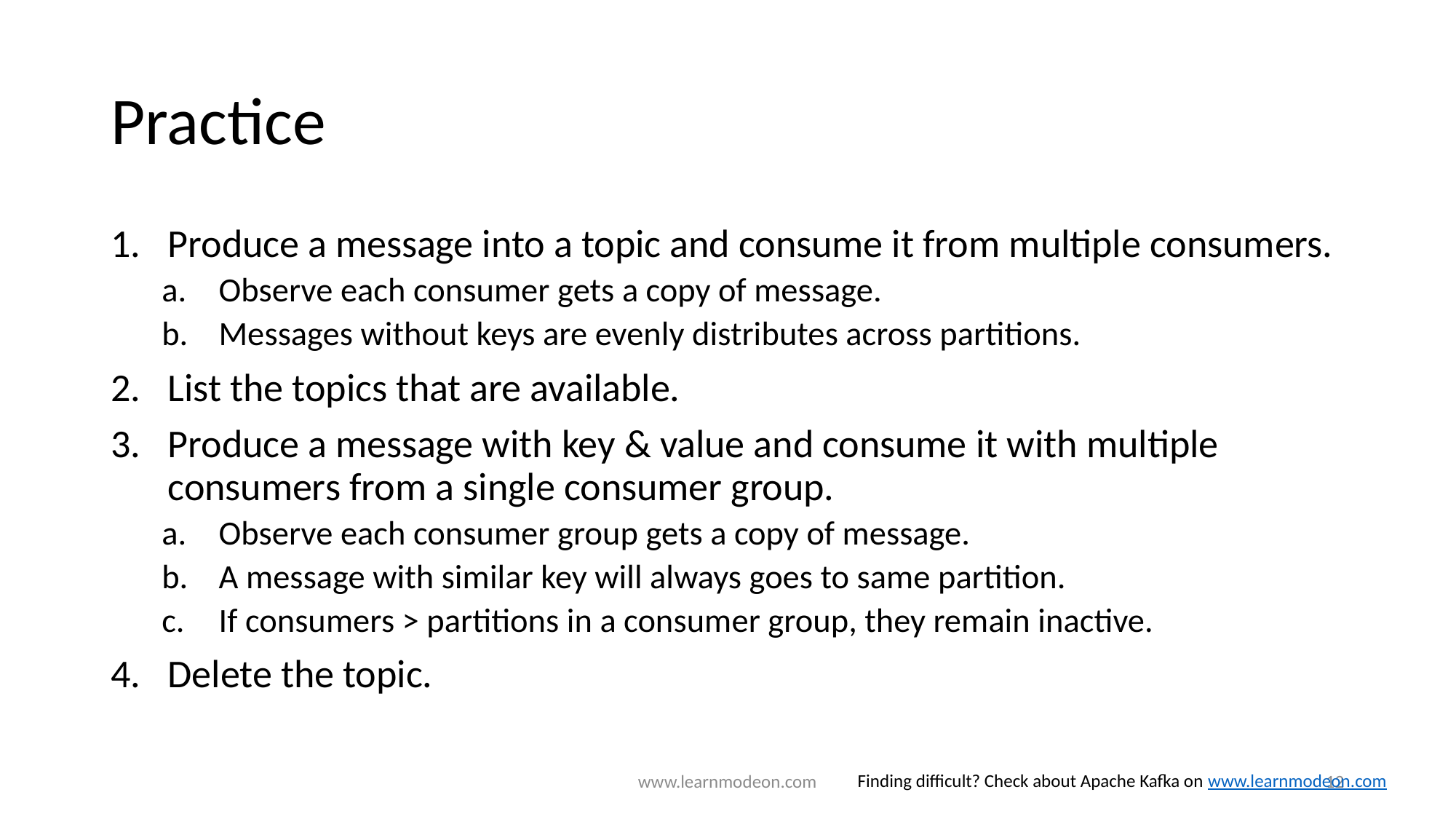

# Practice
Produce a message into a topic and consume it from multiple consumers.
Observe each consumer gets a copy of message.
Messages without keys are evenly distributes across partitions.
List the topics that are available.
Produce a message with key & value and consume it with multiple consumers from a single consumer group.
Observe each consumer group gets a copy of message.
A message with similar key will always goes to same partition.
If consumers > partitions in a consumer group, they remain inactive.
Delete the topic.

www.learnmodeon.com
12
Finding difficult? Check about Apache Kafka on www.learnmodeon.com